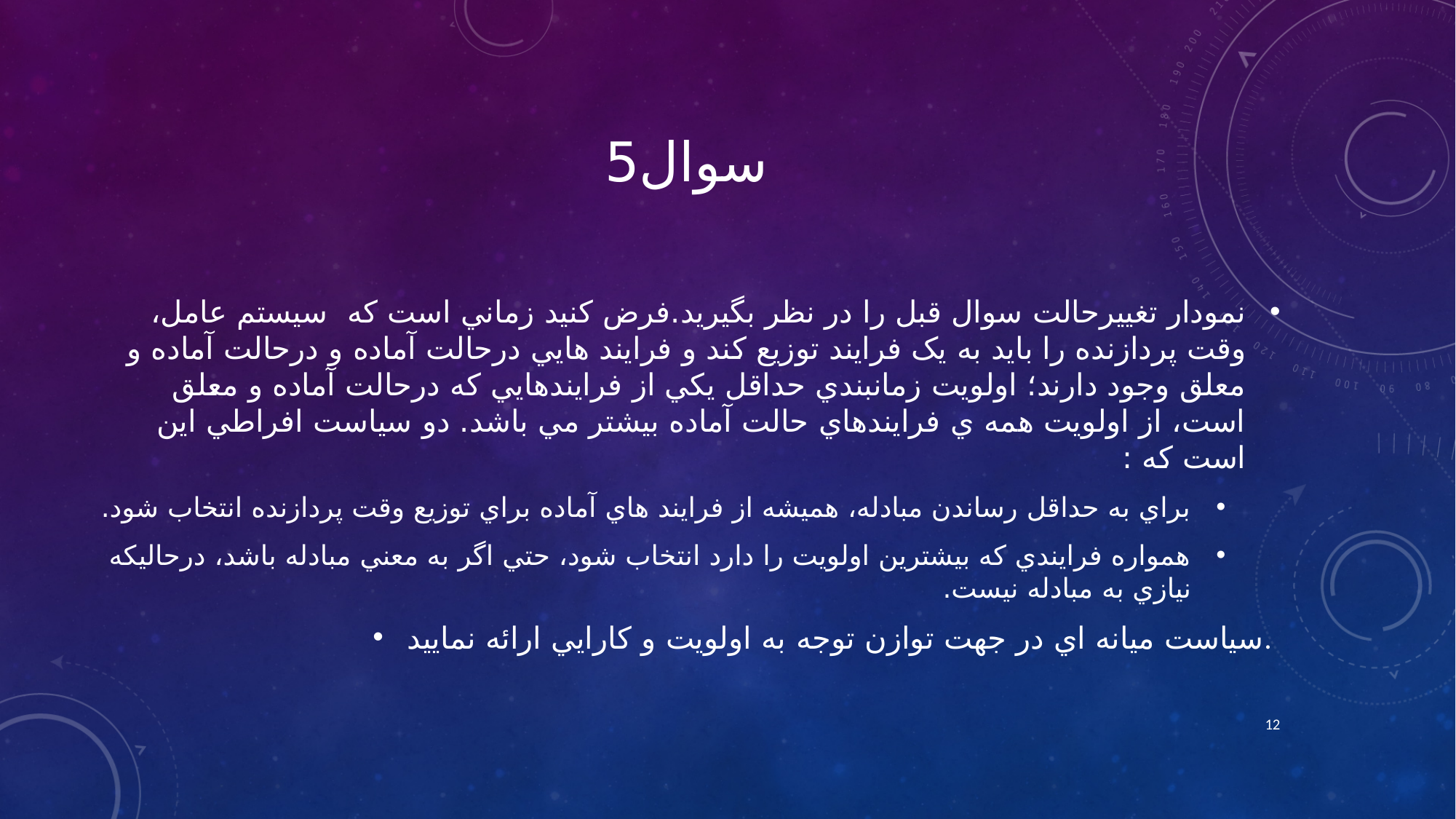

# سوال5
نمودار تغييرحالت سوال قبل را در نظر بگيريد.فرض کنيد زماني است که  سيستم عامل، وقت پردازنده را بايد به يک فرايند توزيع کند و فرايند هايي درحالت آماده و درحالت آماده و معلق وجود دارند؛ اولويت زمانبندي حداقل يکي از فرايندهايي که درحالت آماده و معلق است، از اولويت همه ي فرايندهاي حالت آماده بيشتر مي باشد. دو سياست افراطي اين است که :
براي به حداقل رساندن مبادله، هميشه از فرايند هاي آماده براي توزيع وقت پردازنده انتخاب شود.
همواره فرايندي که بيشترين اولويت را دارد انتخاب شود، حتي اگر به معني مبادله باشد، درحاليکه نيازي به مبادله نيست.
سياست ميانه اي در جهت توازن توجه به اولويت و کارايي ارائه نماييد.
12